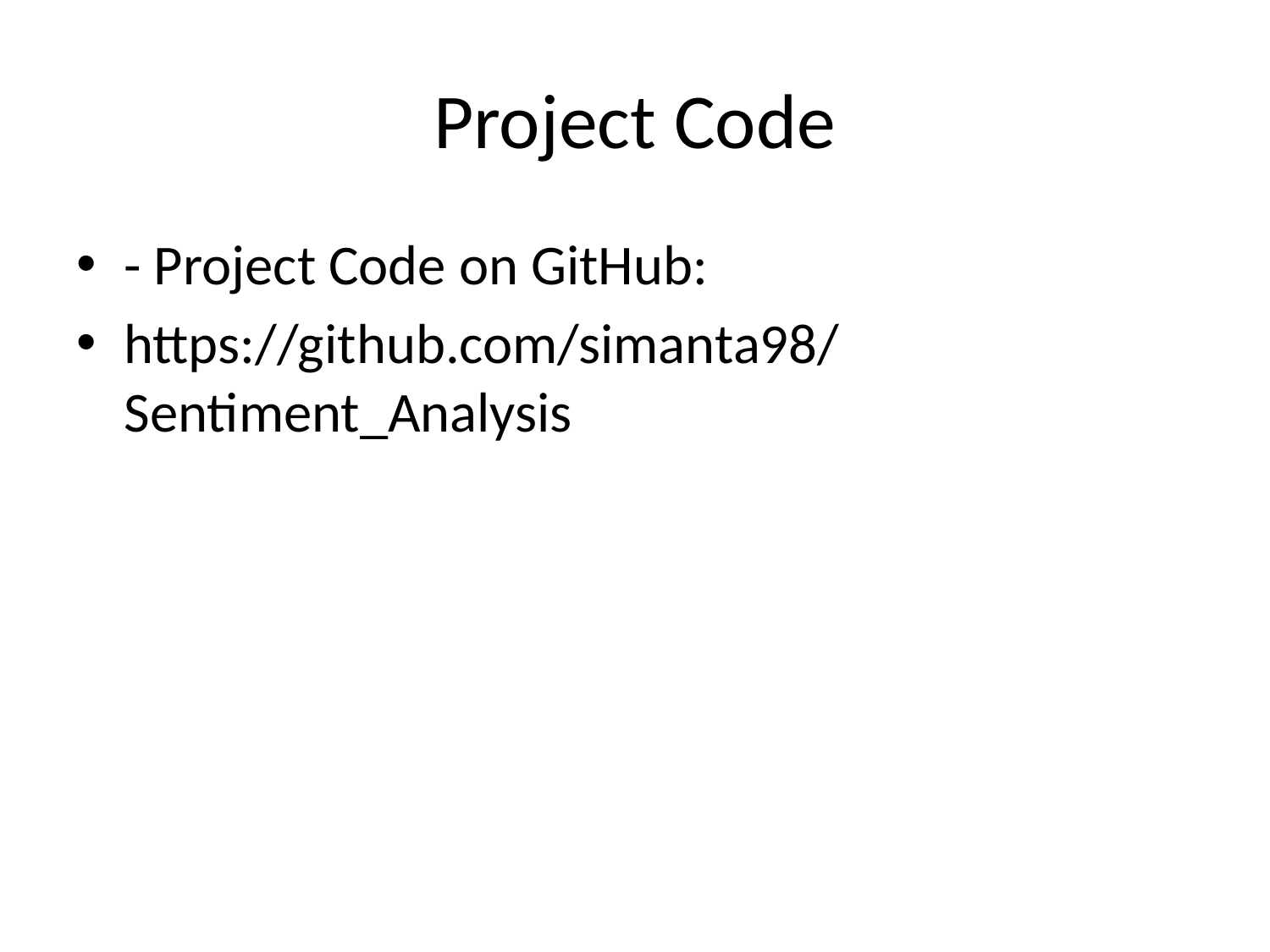

# Project Code
- Project Code on GitHub:
https://github.com/simanta98/Sentiment_Analysis